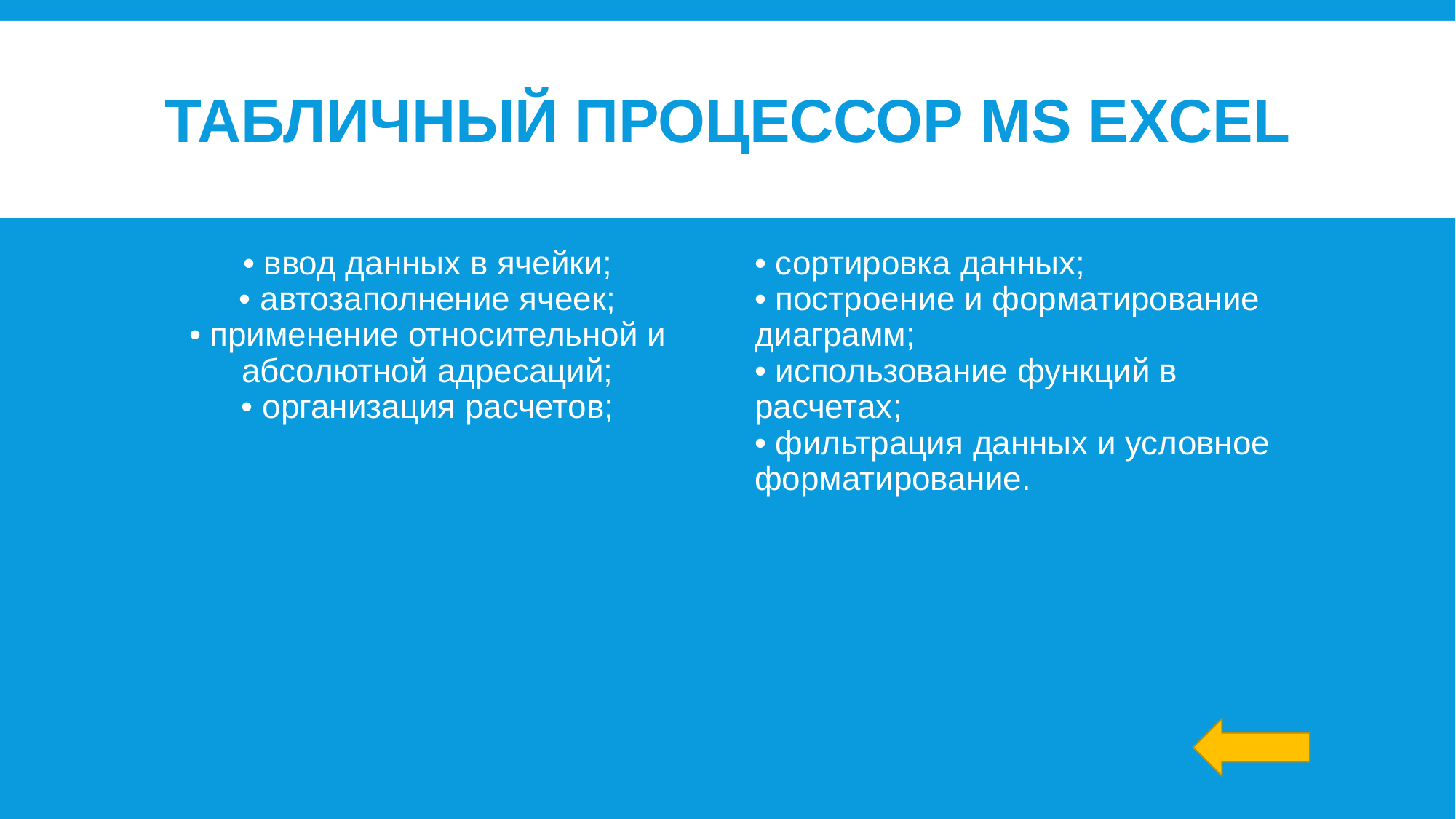

# Табличный процессор MS Excel
• ввод данных в ячейки;
• автозаполнение ячеек;
• применение относительной и абсолютной адресаций;
• организация расчетов;
• сортировка данных;
• построение и форматирование диаграмм;
• использование функций в расчетах;
• фильтрация данных и условное форматирование.